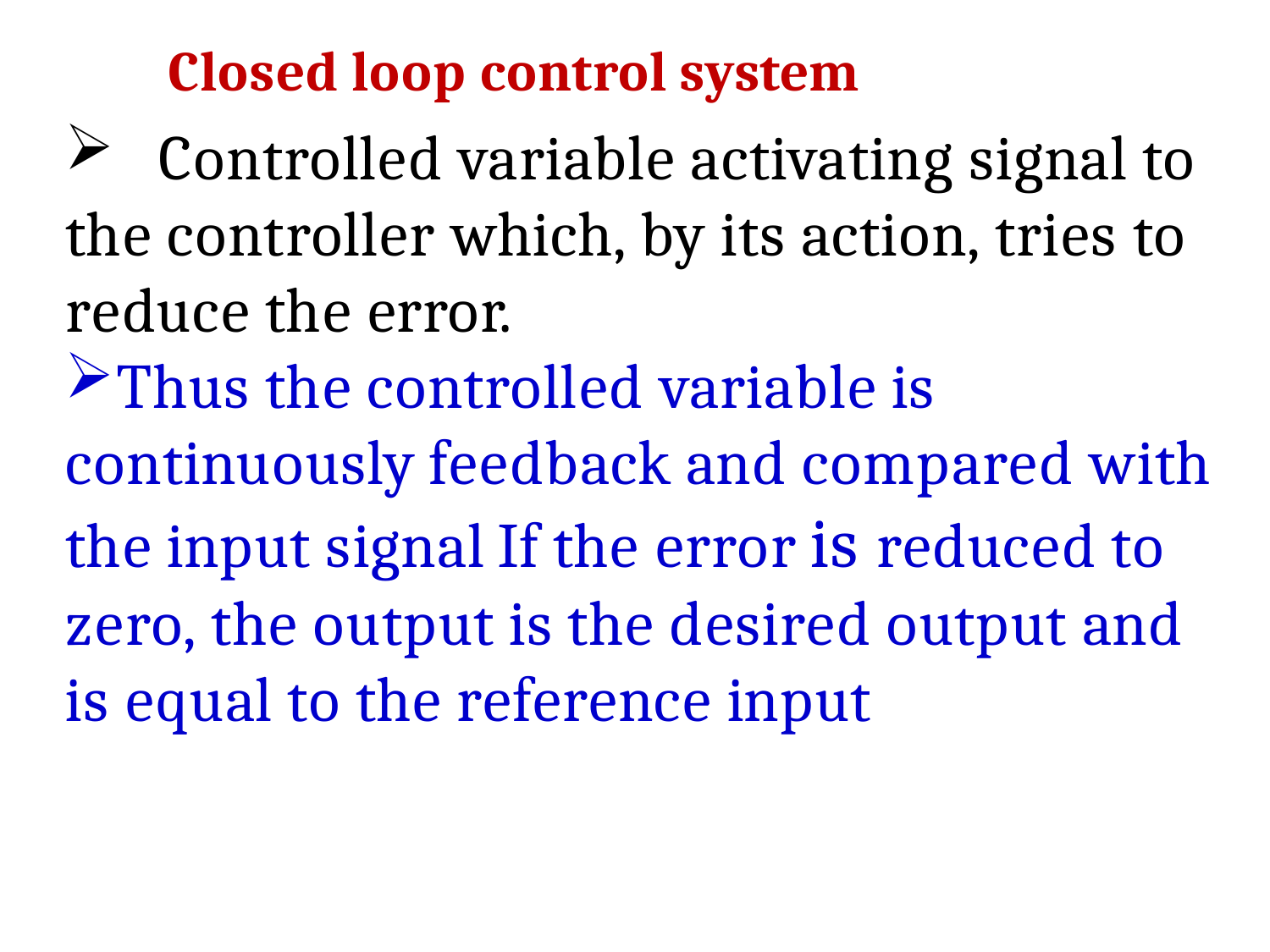

Closed loop control system
   Controlled variable activating signal to the controller which, by its action, tries to reduce the error.
Thus the controlled variable is continuously feedback and compared with the input signal If the error is reduced to zero, the output is the desired output and is equal to the reference input